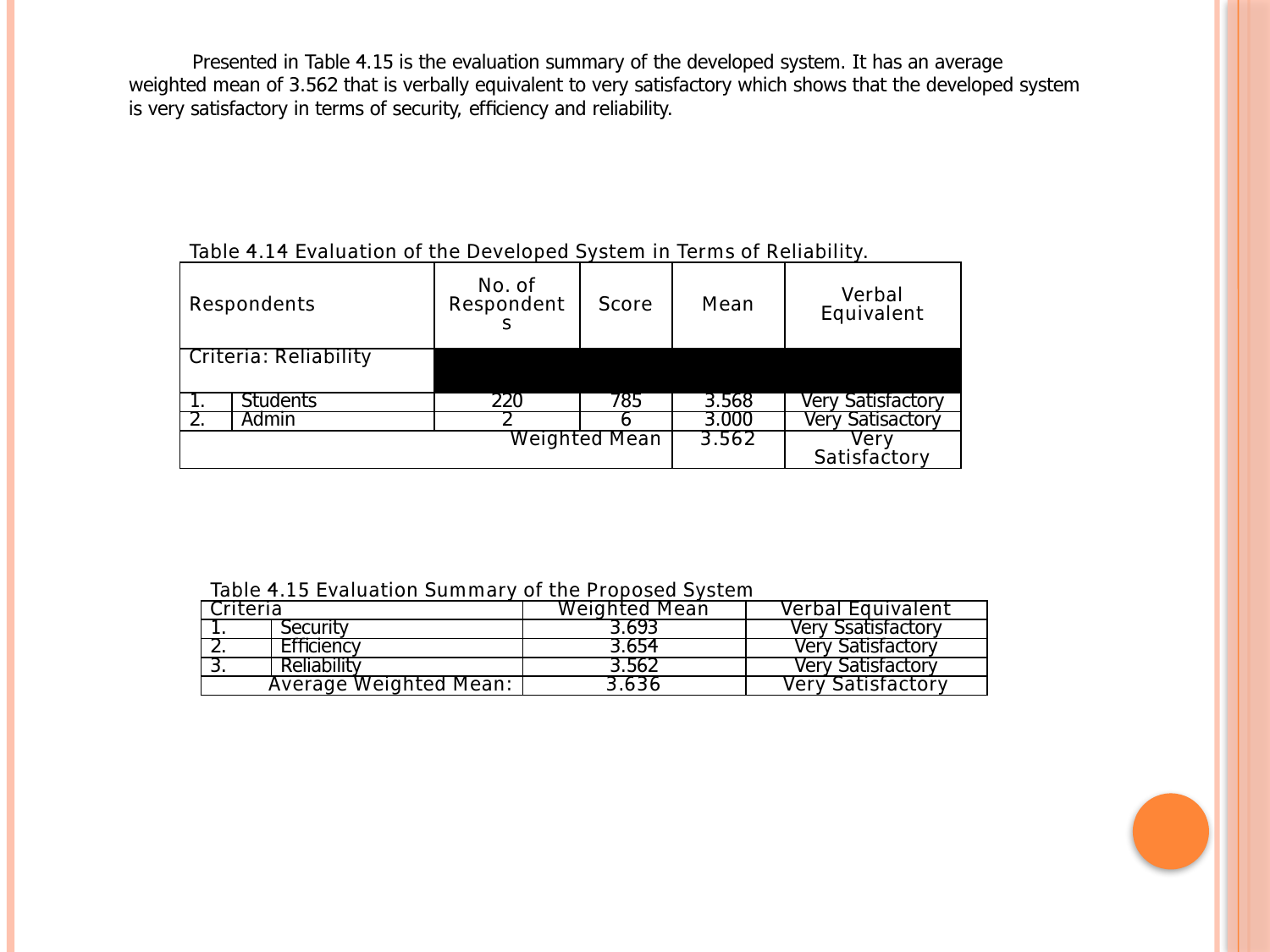

Presented in Table 4.15 is the evaluation summary of the developed system. It has an average weighted mean of 3.562 that is verbally equivalent to very satisfactory which shows that the developed system is very satisfactory in terms of security, efficiency and reliability.

| Table 4.14 Evaluation of the Developed System in Terms of Reliability. |  |  |  |  |  |
| --- | --- | --- | --- | --- | --- |
| Respondents |  | No. of Respondents | Score | Mean | Verbal Equivalent |
| Criteria: Reliability |  |  |  |  |  |
| 1. | Students | 220 | 785 | 3.568 | Very Satisfactory |
| 2. | Admin | 2 | 6 | 3.000 | Very Satisactory |
| Weighted Mean |  |  |  | 3.562 | Very Satisfactory |
| Table 4.15 Evaluation Summary of the Proposed System |  |  |  |
| --- | --- | --- | --- |
| Criteria |  | Weighted Mean | Verbal Equivalent |
| 1. | Security | 3.693 | Very Ssatisfactory |
| 2. | Efficiency | 3.654 | Very Satisfactory |
| 3. | Reliability | 3.562 | Very Satisfactory |
| Average Weighted Mean: |  | 3.636 | Very Satisfactory |